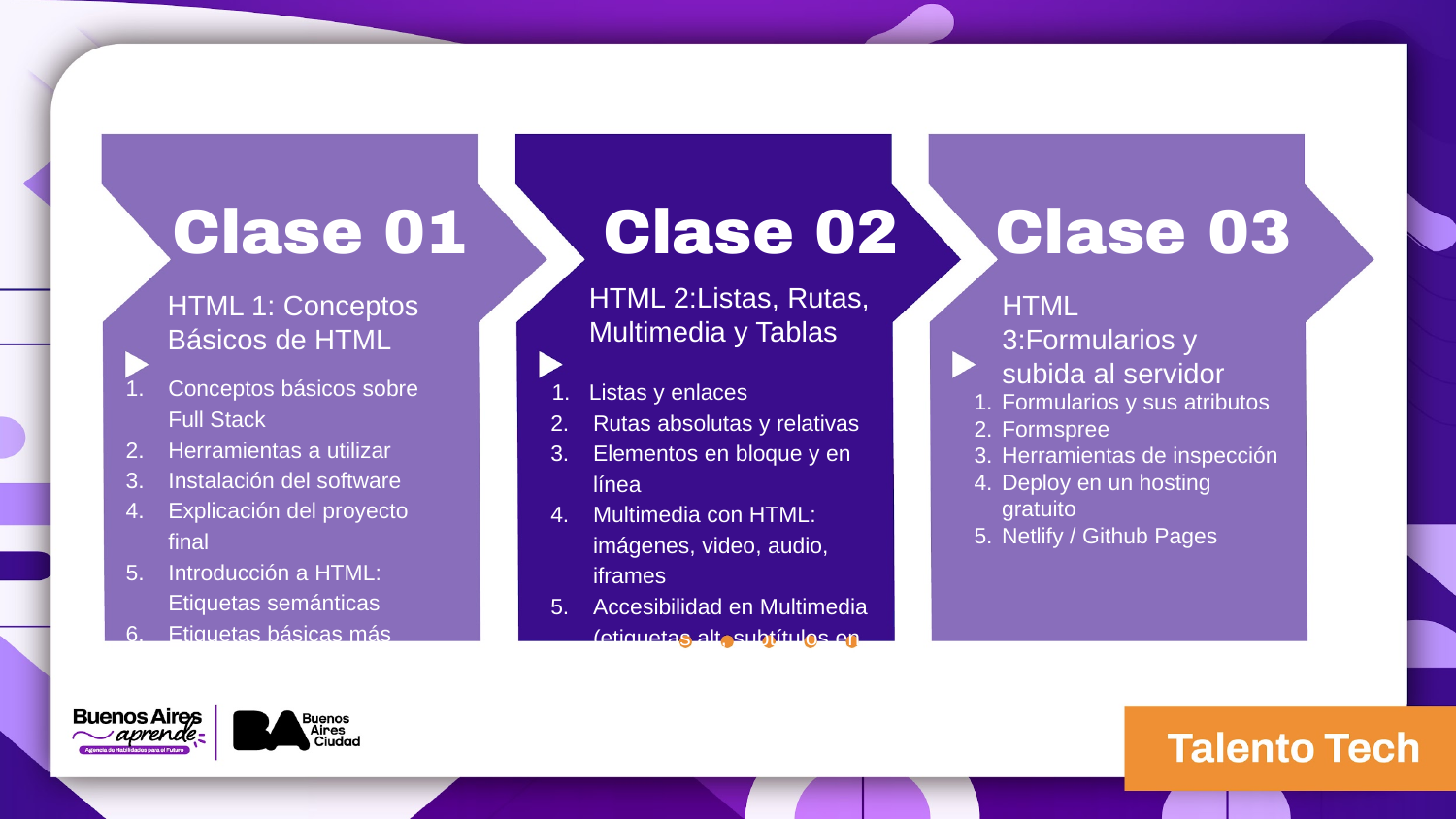

Clase 01
Clase 02
Clase 03
HTML 2:Listas, Rutas, Multimedia y Tablas
HTML 1: Conceptos Básicos de HTML
HTML 3:Formularios y subida al servidor

Conceptos básicos sobre Full Stack
Herramientas a utilizar
Instalación del software
Explicación del proyecto final
Introducción a HTML: Etiquetas semánticas
Etiquetas básicas más comunes
  Listas y enlaces
Rutas absolutas y relativas
Elementos en bloque y en línea
Multimedia con HTML: imágenes, video, audio, iframes
Accesibilidad en Multimedia (etiquetas alt, subtítulos en video)
Tablas
Formularios y sus atributos
Formspree
Herramientas de inspección
Deploy en un hosting gratuito
Netlify / Github Pages